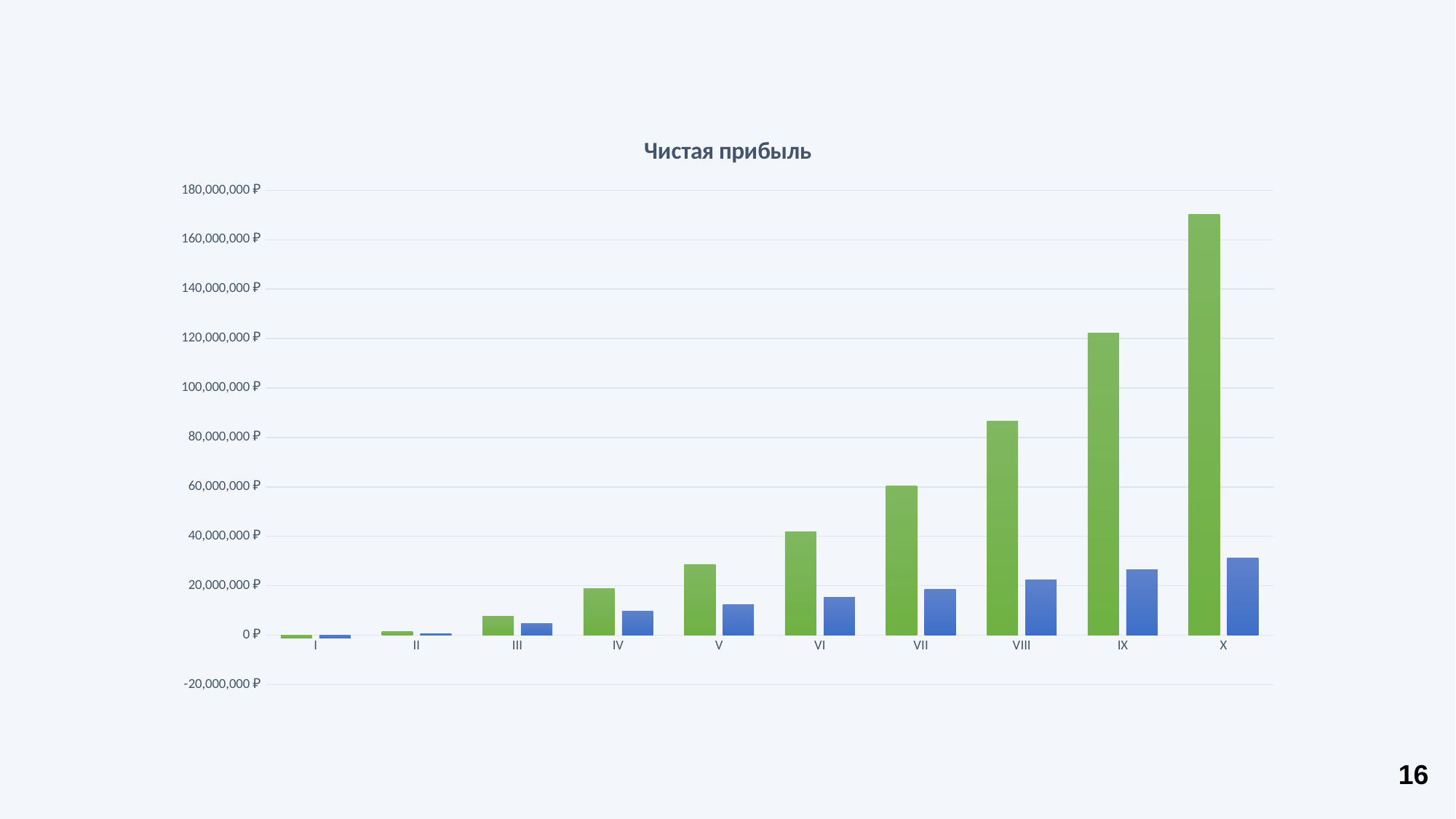

### Chart: Чистая прибыль

| Category | 0,0765 | 0,2789 |
|---|---|---|
| I | -1254426.839012926 | -1306215.887483941 |
| II | 1398323.4287467063 | 675022.2497663475 |
| III | 7501464.403409204 | 4587572.6671674615 |
| IV | 18756767.116765343 | 9655445.945020078 |
| V | 28430697.106374826 | 12319109.226274993 |
| VI | 41728287.43898953 | 15219479.691543117 |
| VII | 60470161.08204707 | 18564694.908755388 |
| VIII | 86506314.97106594 | 22354859.769710924 |
| IX | 122145470.27962863 | 26569228.90762421 |
| X | 170198054.26794514 | 31162595.481614135 |
16